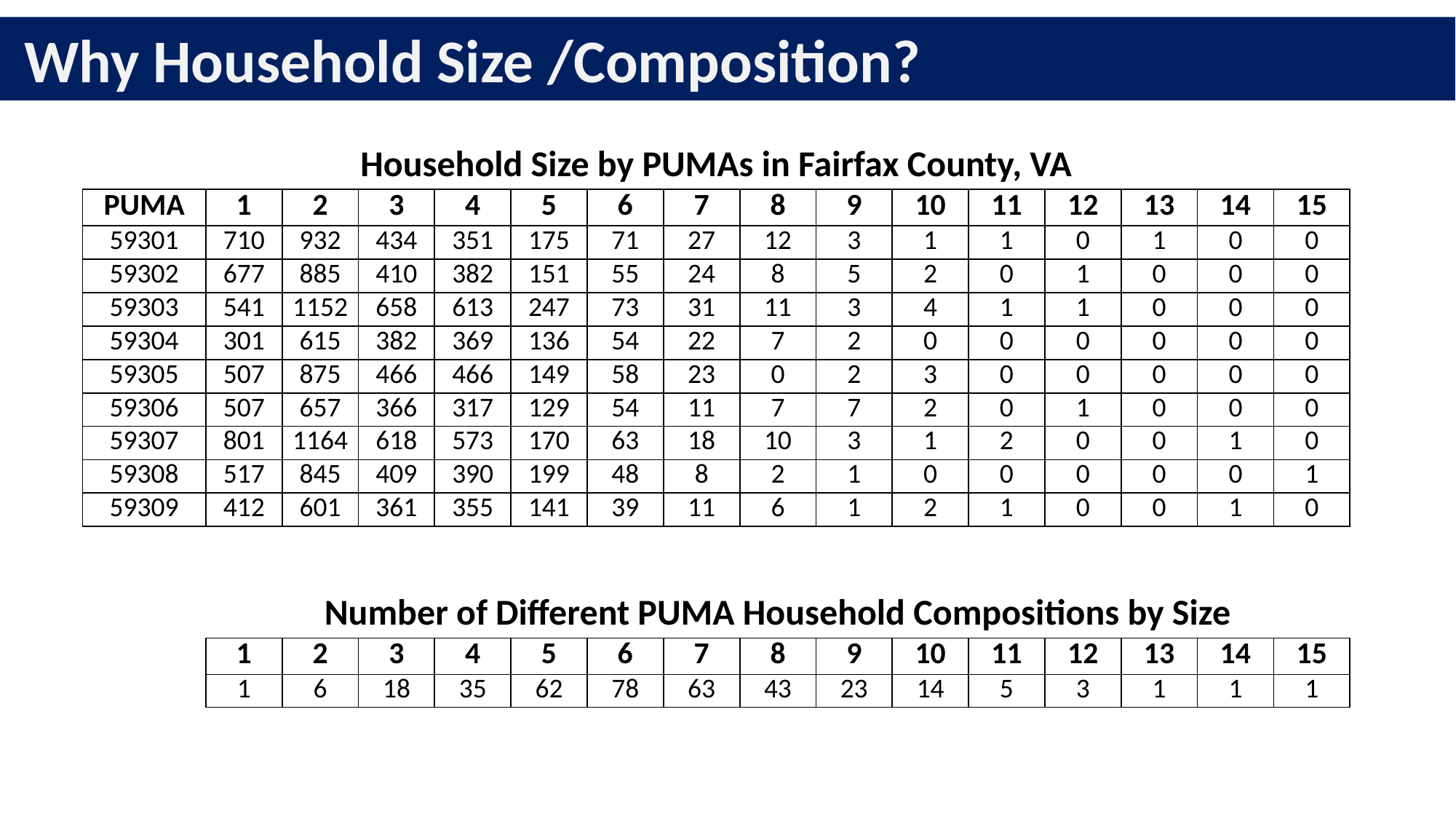

Why Household Size /Composition?
| Household Size by PUMAs in Fairfax County, VA |  |  |  |  |  |  |  |  |  |  |  |  |  |  |  |
| --- | --- | --- | --- | --- | --- | --- | --- | --- | --- | --- | --- | --- | --- | --- | --- |
| PUMA | 1 | 2 | 3 | 4 | 5 | 6 | 7 | 8 | 9 | 10 | 11 | 12 | 13 | 14 | 15 |
| 59301 | 710 | 932 | 434 | 351 | 175 | 71 | 27 | 12 | 3 | 1 | 1 | 0 | 1 | 0 | 0 |
| 59302 | 677 | 885 | 410 | 382 | 151 | 55 | 24 | 8 | 5 | 2 | 0 | 1 | 0 | 0 | 0 |
| 59303 | 541 | 1152 | 658 | 613 | 247 | 73 | 31 | 11 | 3 | 4 | 1 | 1 | 0 | 0 | 0 |
| 59304 | 301 | 615 | 382 | 369 | 136 | 54 | 22 | 7 | 2 | 0 | 0 | 0 | 0 | 0 | 0 |
| 59305 | 507 | 875 | 466 | 466 | 149 | 58 | 23 | 0 | 2 | 3 | 0 | 0 | 0 | 0 | 0 |
| 59306 | 507 | 657 | 366 | 317 | 129 | 54 | 11 | 7 | 7 | 2 | 0 | 1 | 0 | 0 | 0 |
| 59307 | 801 | 1164 | 618 | 573 | 170 | 63 | 18 | 10 | 3 | 1 | 2 | 0 | 0 | 1 | 0 |
| 59308 | 517 | 845 | 409 | 390 | 199 | 48 | 8 | 2 | 1 | 0 | 0 | 0 | 0 | 0 | 1 |
| 59309 | 412 | 601 | 361 | 355 | 141 | 39 | 11 | 6 | 1 | 2 | 1 | 0 | 0 | 1 | 0 |
| Number of Different PUMA Household Compositions by Size |  |  |  |  |  |  |  |  |  |  |  |  |  |  |
| --- | --- | --- | --- | --- | --- | --- | --- | --- | --- | --- | --- | --- | --- | --- |
| 1 | 2 | 3 | 4 | 5 | 6 | 7 | 8 | 9 | 10 | 11 | 12 | 13 | 14 | 15 |
| 1 | 6 | 18 | 35 | 62 | 78 | 63 | 43 | 23 | 14 | 5 | 3 | 1 | 1 | 1 |